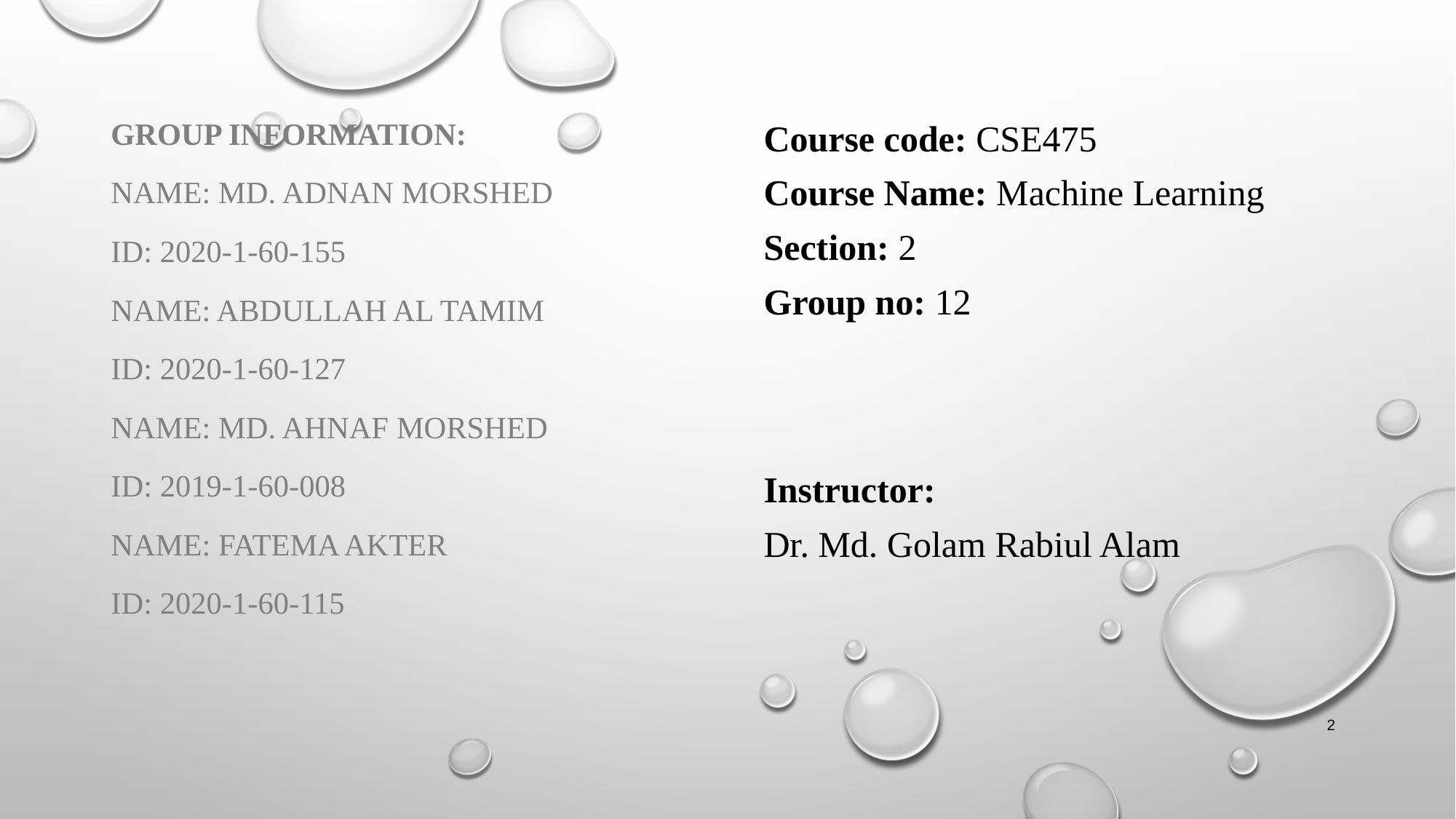

Group Information:
Name: Md. Adnan Morshed
Id: 2020-1-60-155
Name: Abdullah al Tamim
Id: 2020-1-60-127
Name: Md. Ahnaf Morshed
Id: 2019-1-60-008
Name: Fatema Akter
Id: 2020-1-60-115
Course code: CSE475
Course Name: Machine Learning
Section: 2
Group no: 12
Instructor:
Dr. Md. Golam Rabiul Alam
2